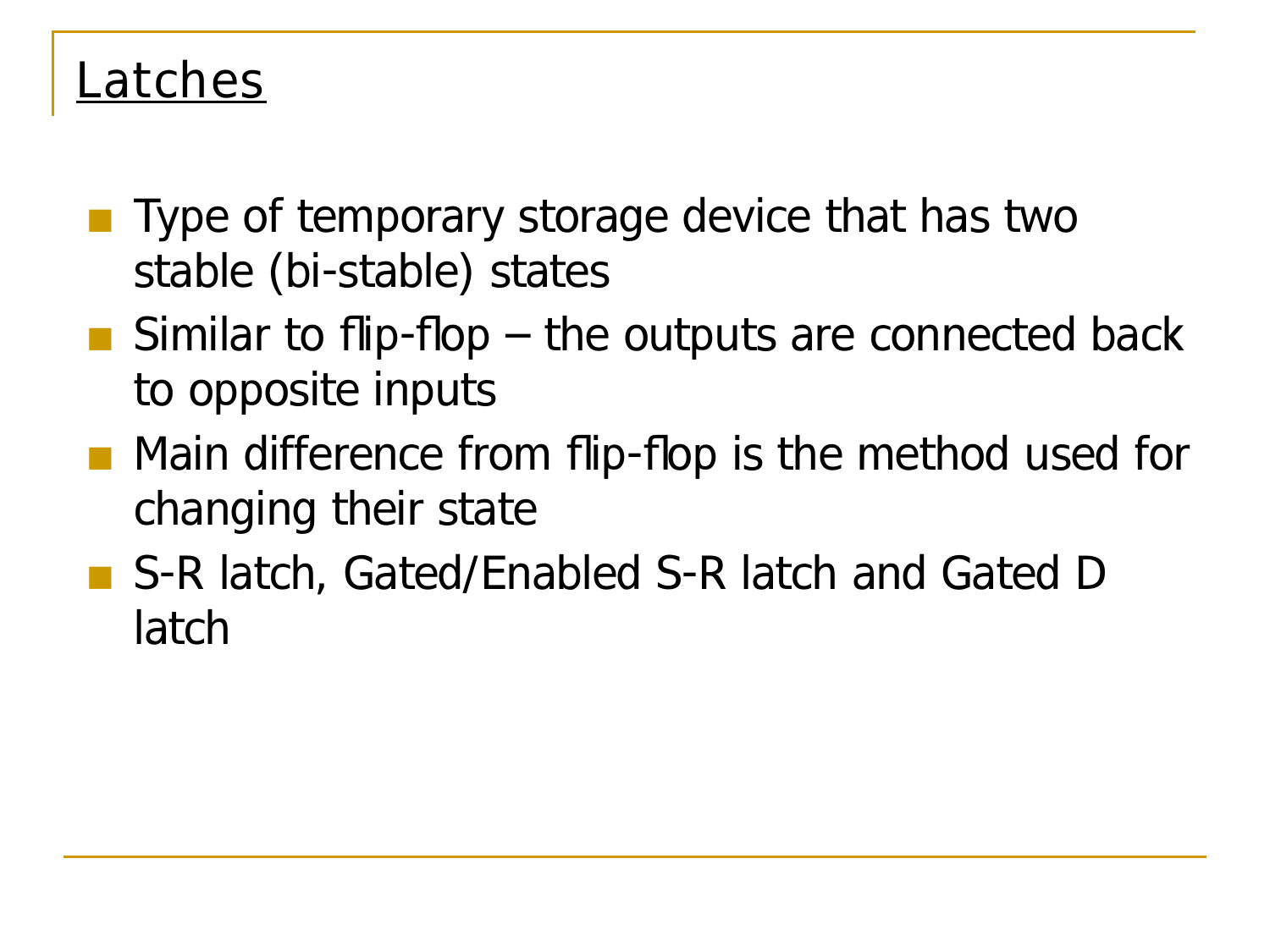

# Latches
Type of temporary storage device that has two stable (bi-stable) states
Similar to flip-flop – the outputs are connected back to opposite inputs
Main difference from flip-flop is the method used for changing their state
S-R latch, Gated/Enabled S-R latch and Gated D latch